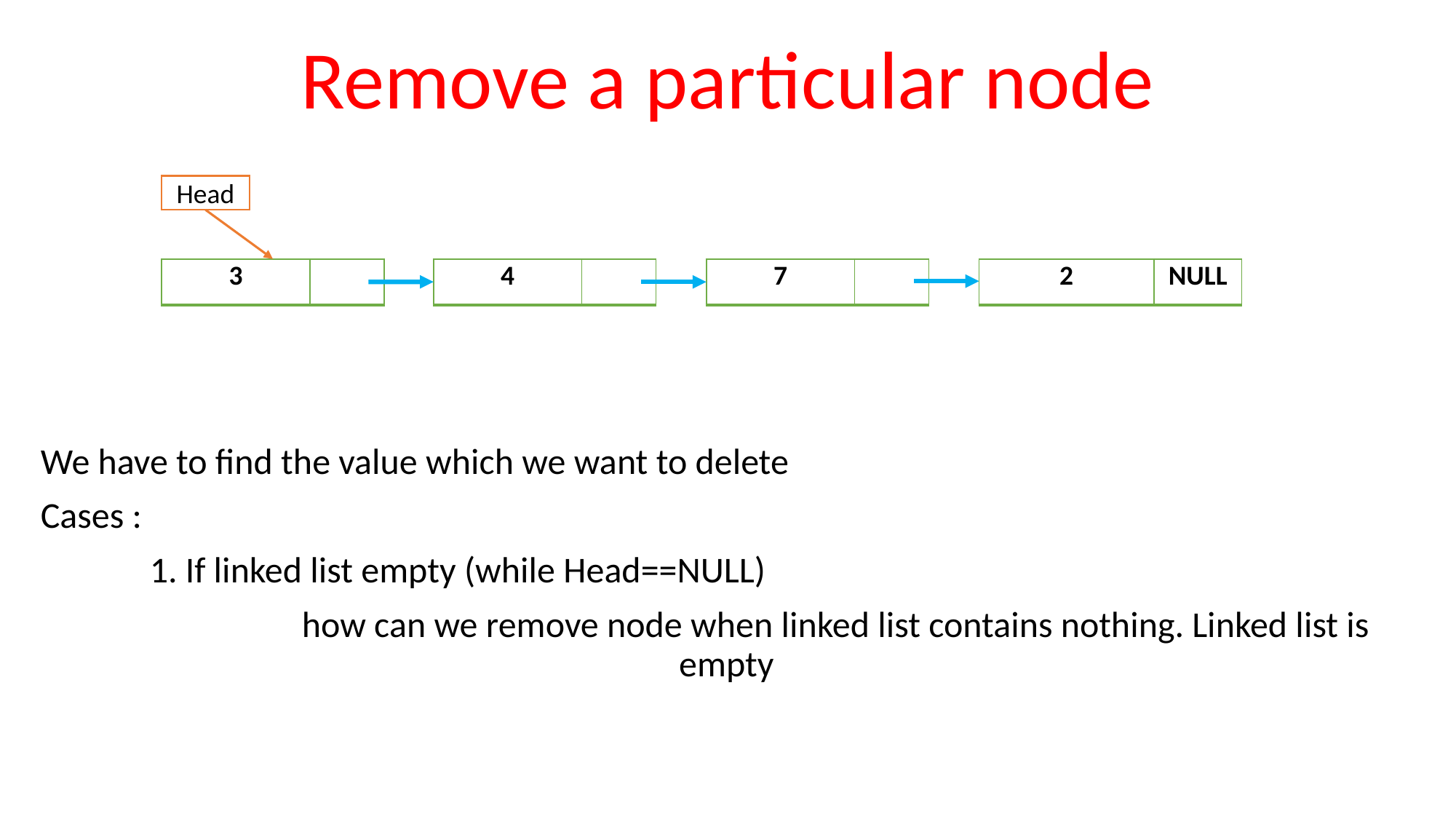

# Remove a particular node

We have to find the value which we want to delete
Cases :
	1. If linked list empty (while Head==NULL)
		how can we remove node when linked list contains nothing. Linked list is empty
Head
| 3 |  |
| --- | --- |
| 4 |  |
| --- | --- |
| 7 |  |
| --- | --- |
| 2 | NULL |
| --- | --- |